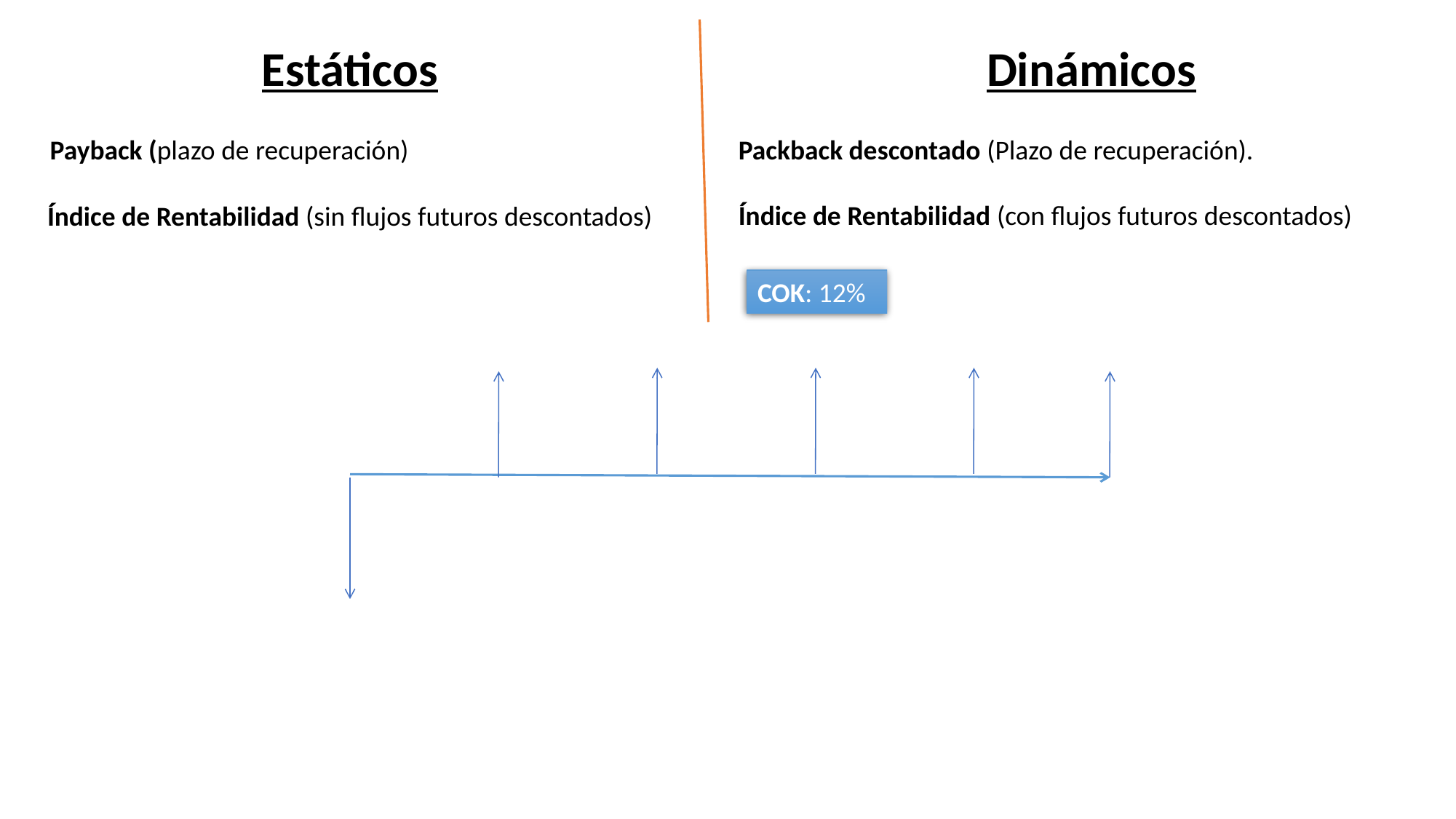

Estáticos
Dinámicos
Payback (plazo de recuperación)
Packback descontado (Plazo de recuperación).

Índice de Rentabilidad (con flujos futuros descontados)
Índice de Rentabilidad (sin flujos futuros descontados)
COK: 12%